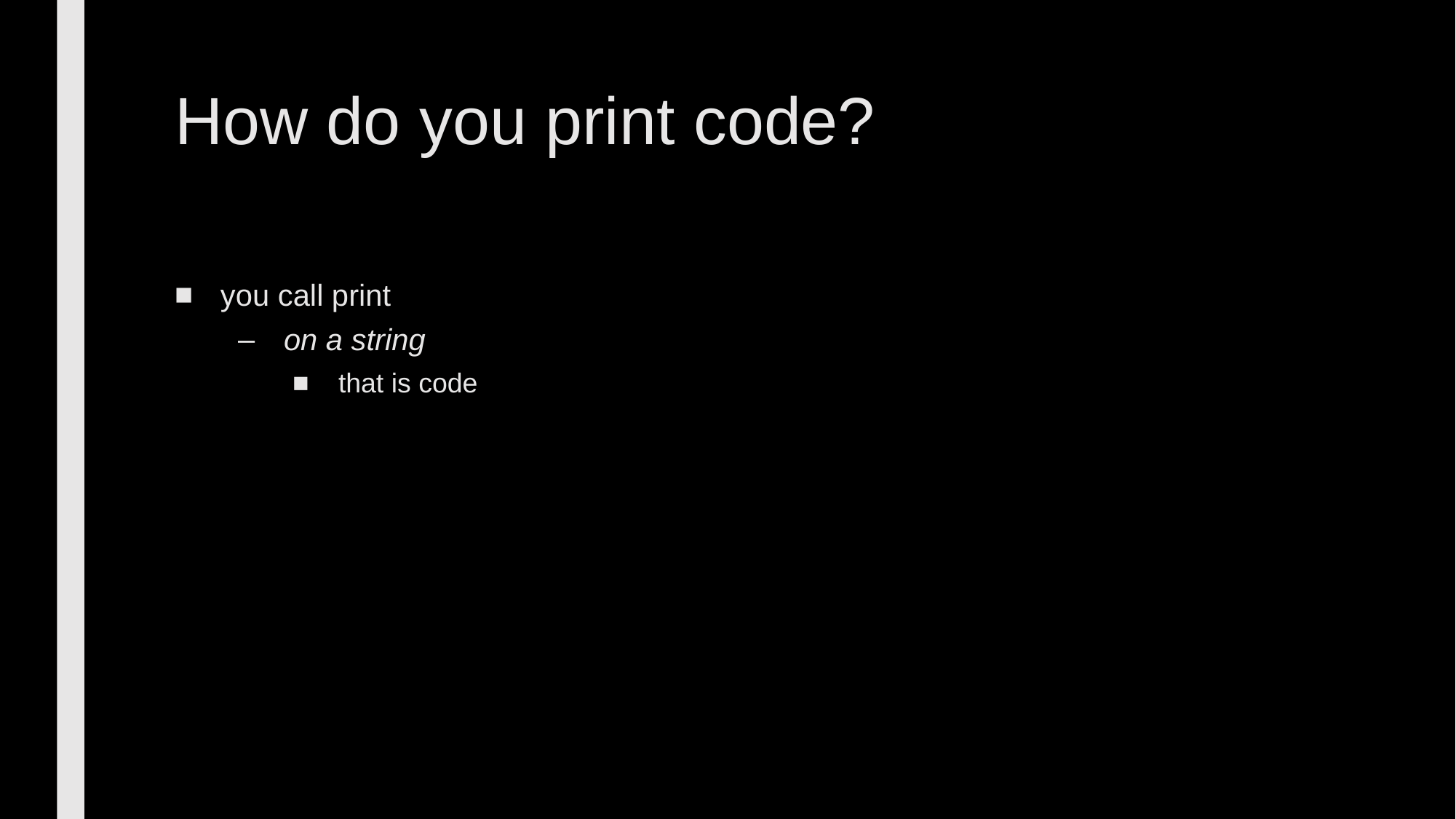

# How do you print code?
you call print
on a string
that is code